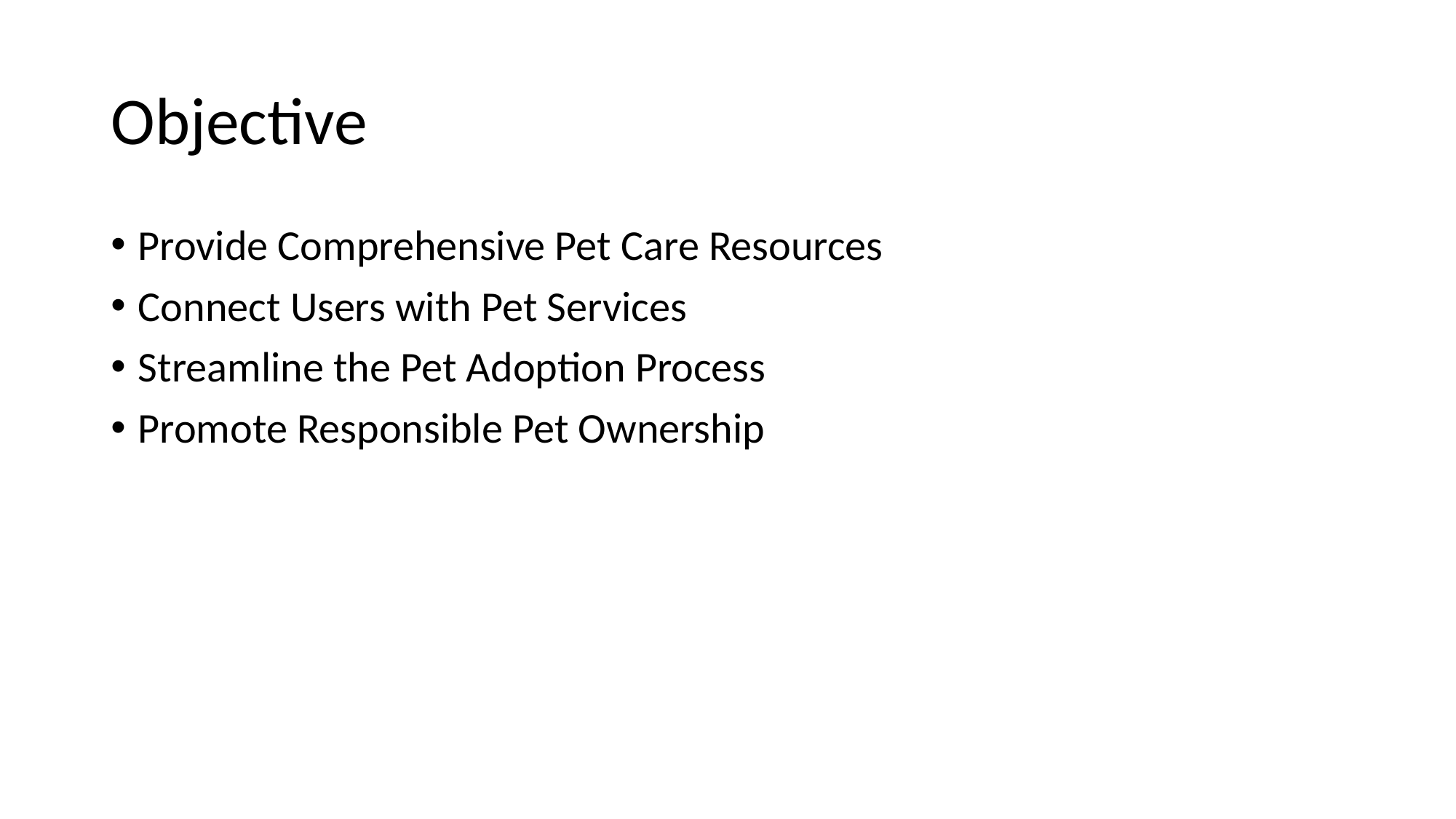

# Objective
Provide Comprehensive Pet Care Resources
Connect Users with Pet Services
Streamline the Pet Adoption Process
Promote Responsible Pet Ownership